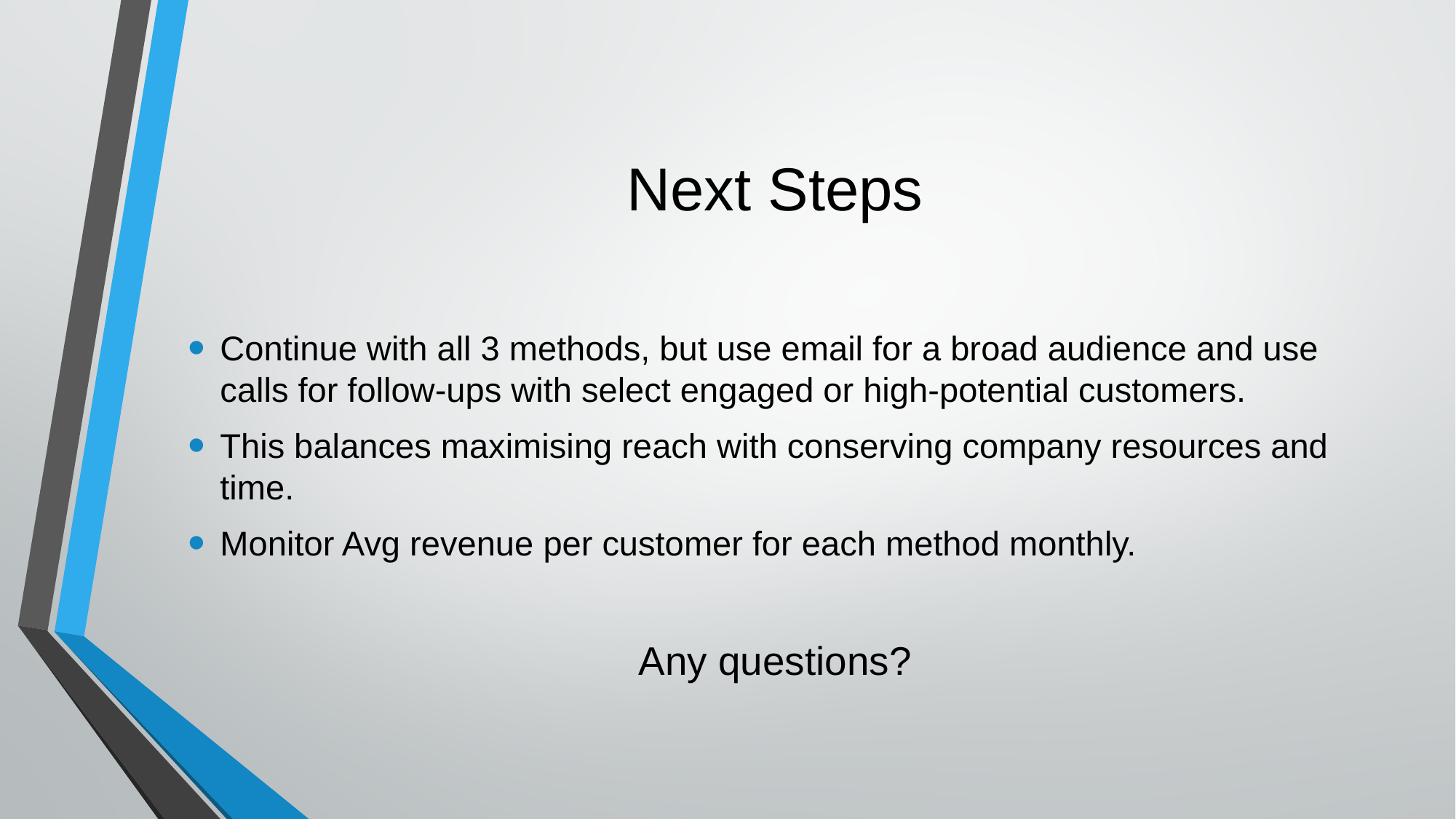

# Next Steps
Continue with all 3 methods, but use email for a broad audience and use calls for follow-ups with select engaged or high-potential customers.
This balances maximising reach with conserving company resources and time.
Monitor Avg revenue per customer for each method monthly.

Any questions?